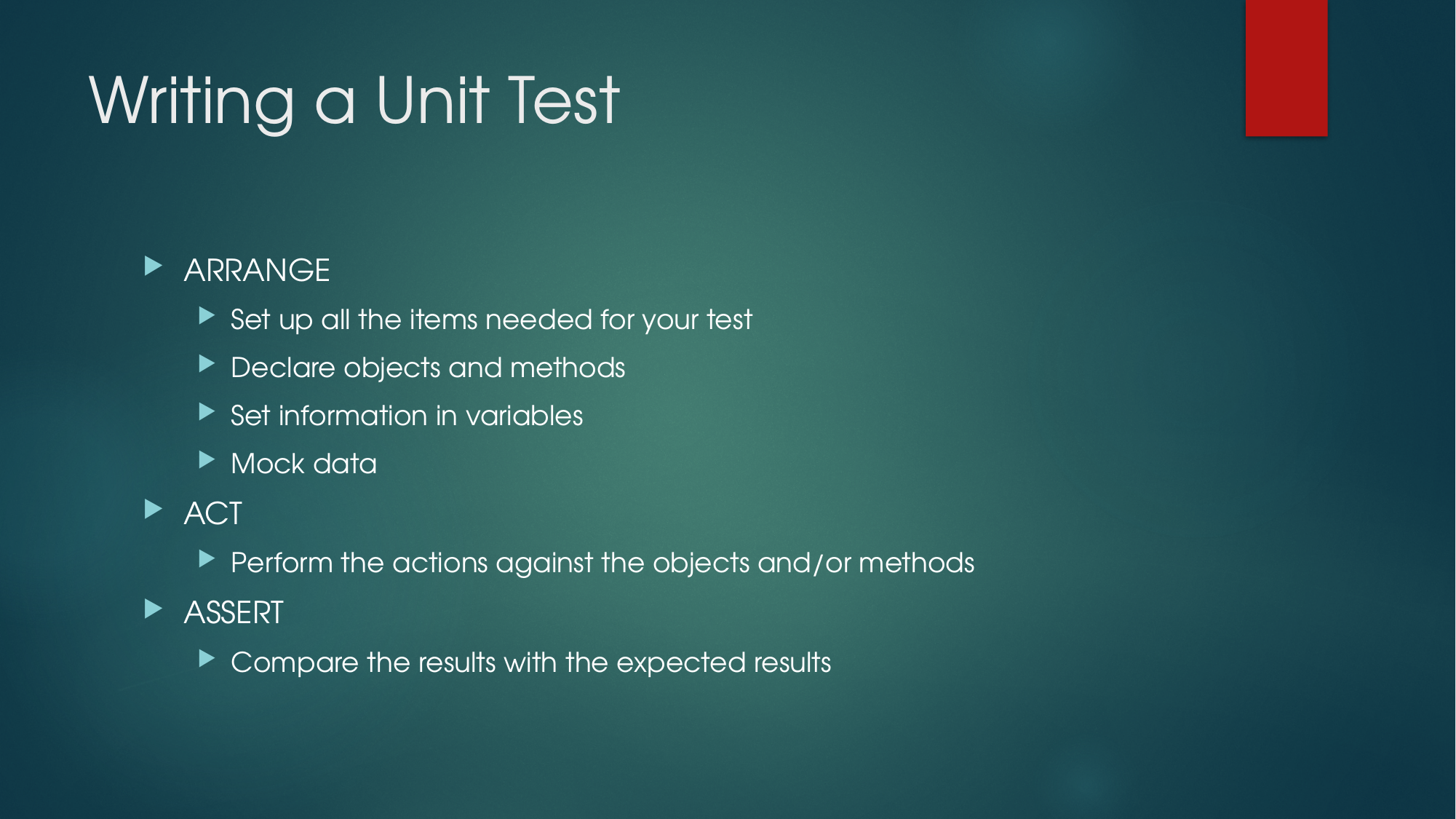

# Writing a Unit Test
ARRANGE
Set up all the items needed for your test
Declare objects and methods
Set information in variables
Mock data
ACT
Perform the actions against the objects and/or methods
ASSERT
Compare the results with the expected results